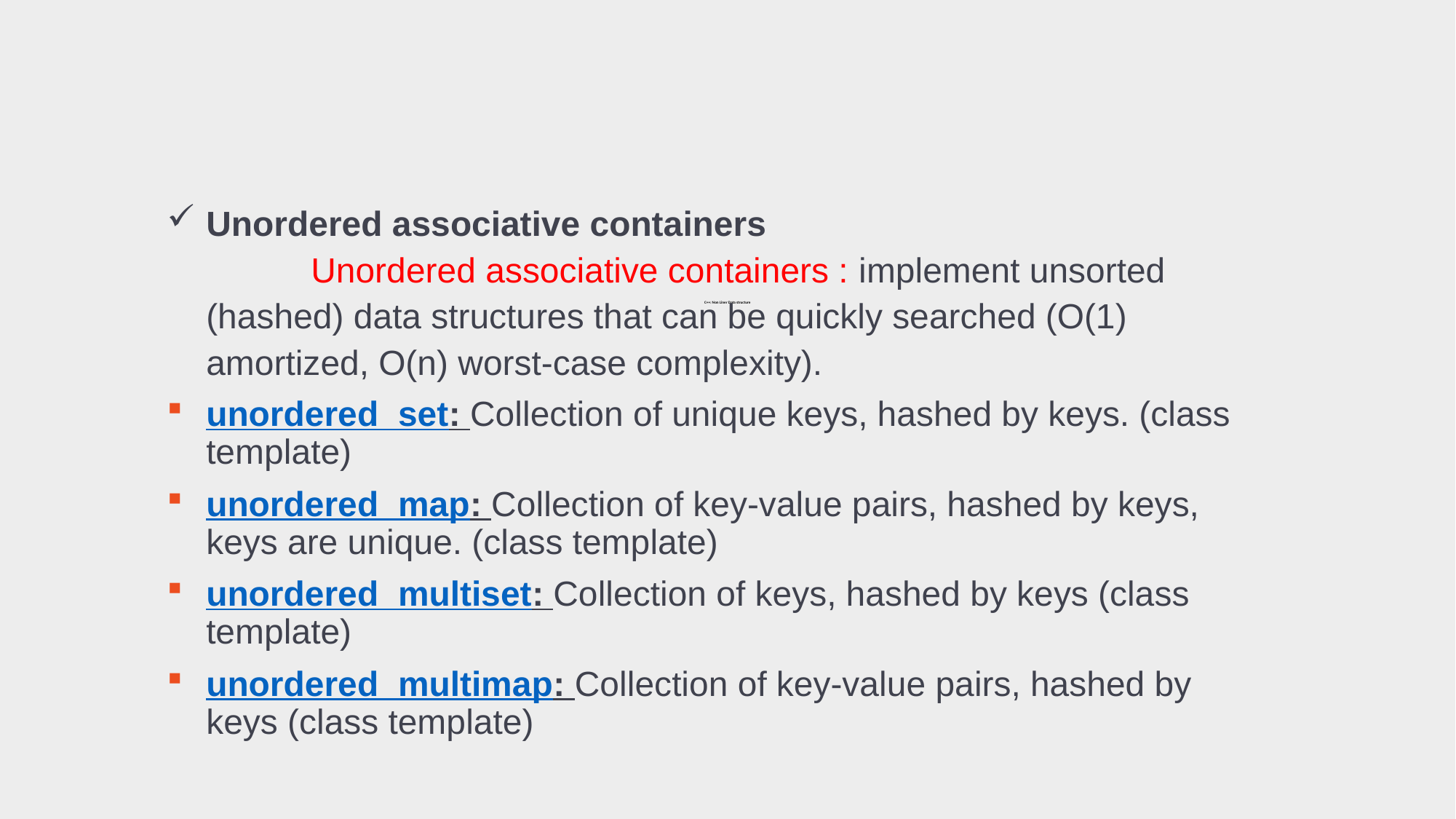

# C++: Non Liner Data structure
Unordered associative containers
	Unordered associative containers : implement unsorted (hashed) data structures that can be quickly searched (O(1) amortized, O(n) worst-case complexity).
unordered_set: Collection of unique keys, hashed by keys. (class template)
unordered_map: Collection of key-value pairs, hashed by keys, keys are unique. (class template)
unordered_multiset: Collection of keys, hashed by keys (class template)
unordered_multimap: Collection of key-value pairs, hashed by keys (class template)